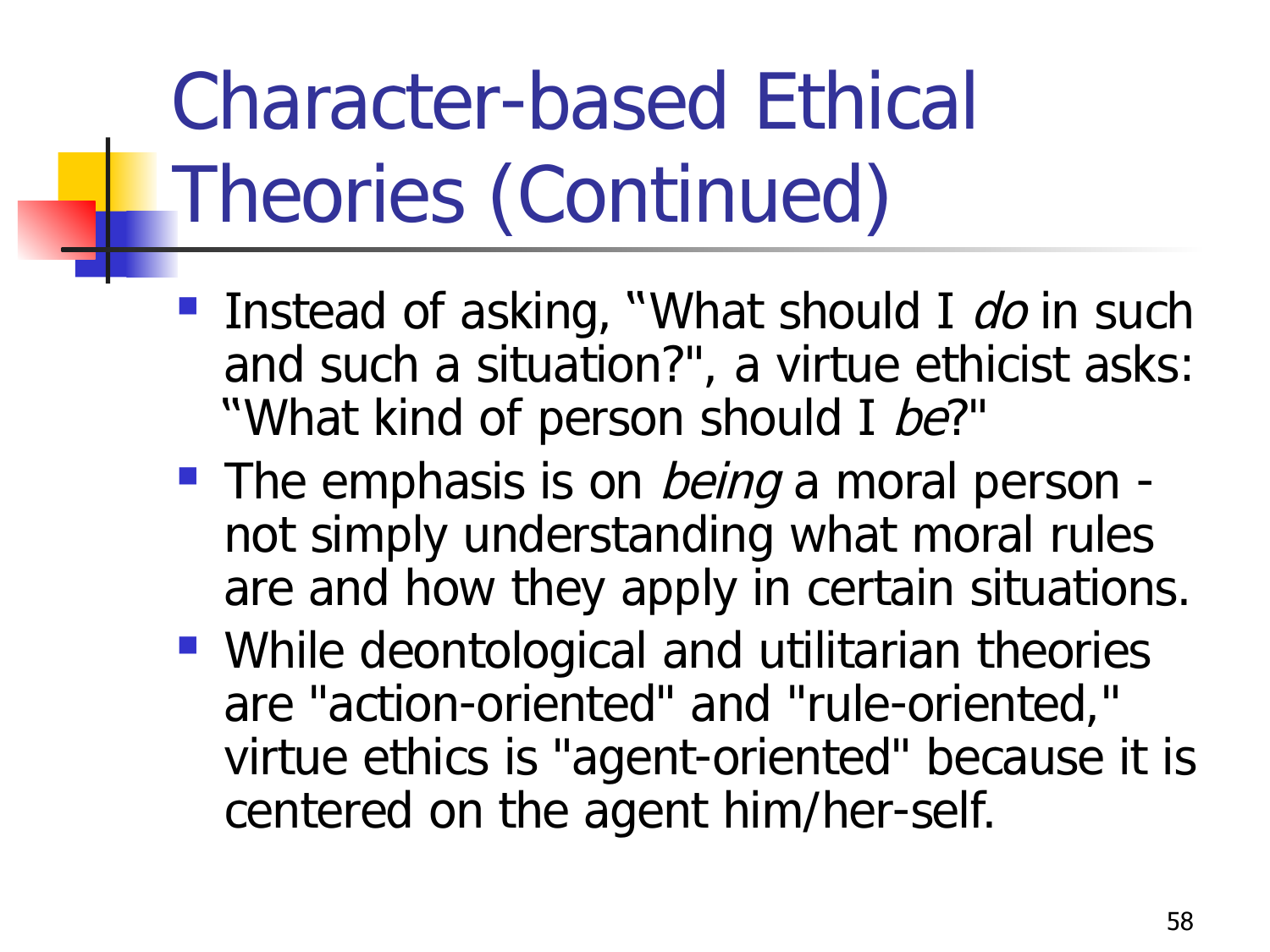

# Character-based Ethical Theories (Continued)
Instead of asking, “What should I do in such and such a situation?", a virtue ethicist asks: “What kind of person should I be?"
The emphasis is on being a moral person - not simply understanding what moral rules are and how they apply in certain situations.
While deontological and utilitarian theories are "action-oriented" and "rule-oriented," virtue ethics is "agent-oriented" because it is centered on the agent him/her-self.

58